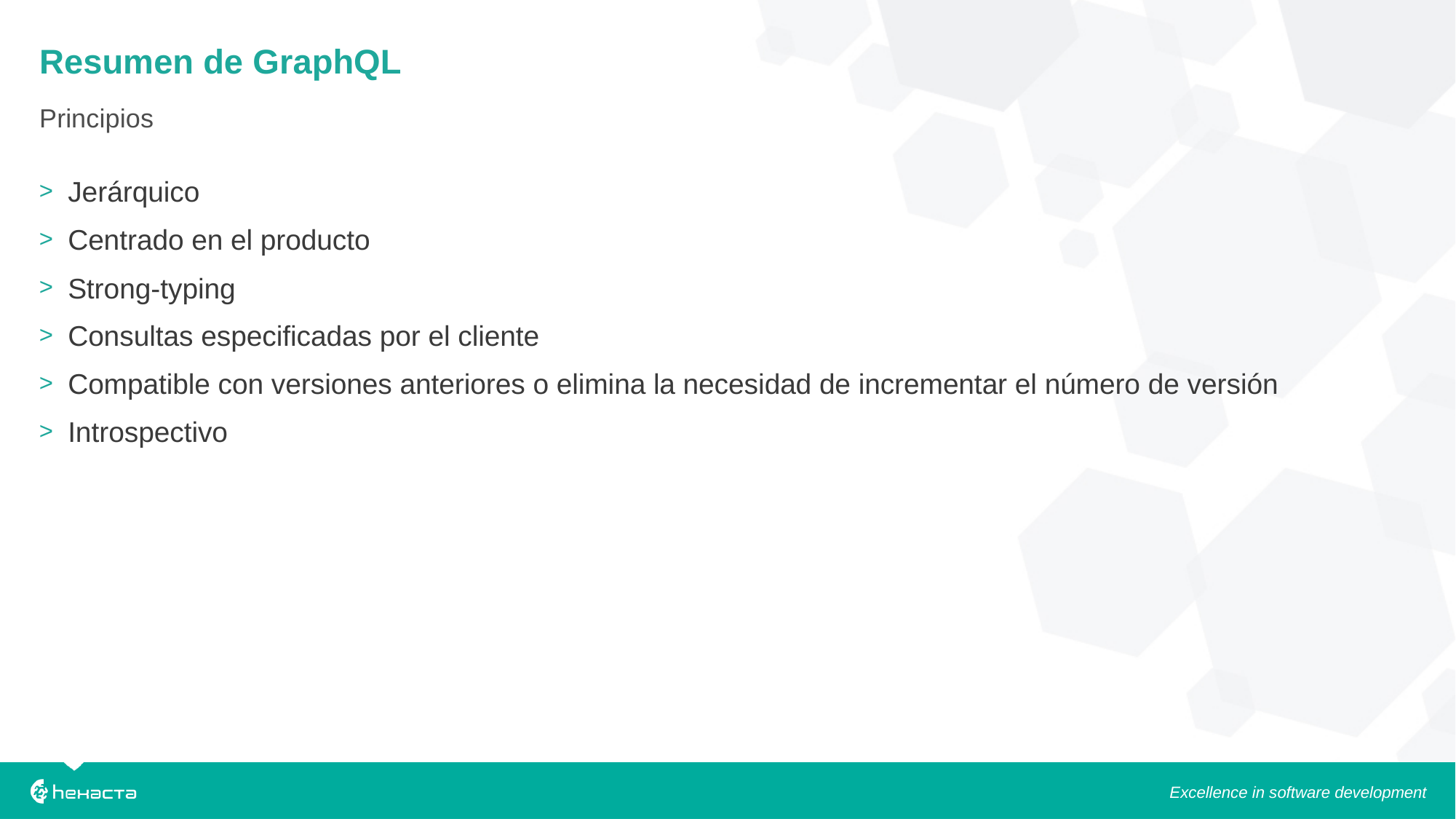

# Resumen de GraphQL
Principios
Jerárquico
Centrado en el producto
Strong-typing
Consultas especificadas por el cliente
Compatible con versiones anteriores o elimina la necesidad de incrementar el número de versión
Introspectivo